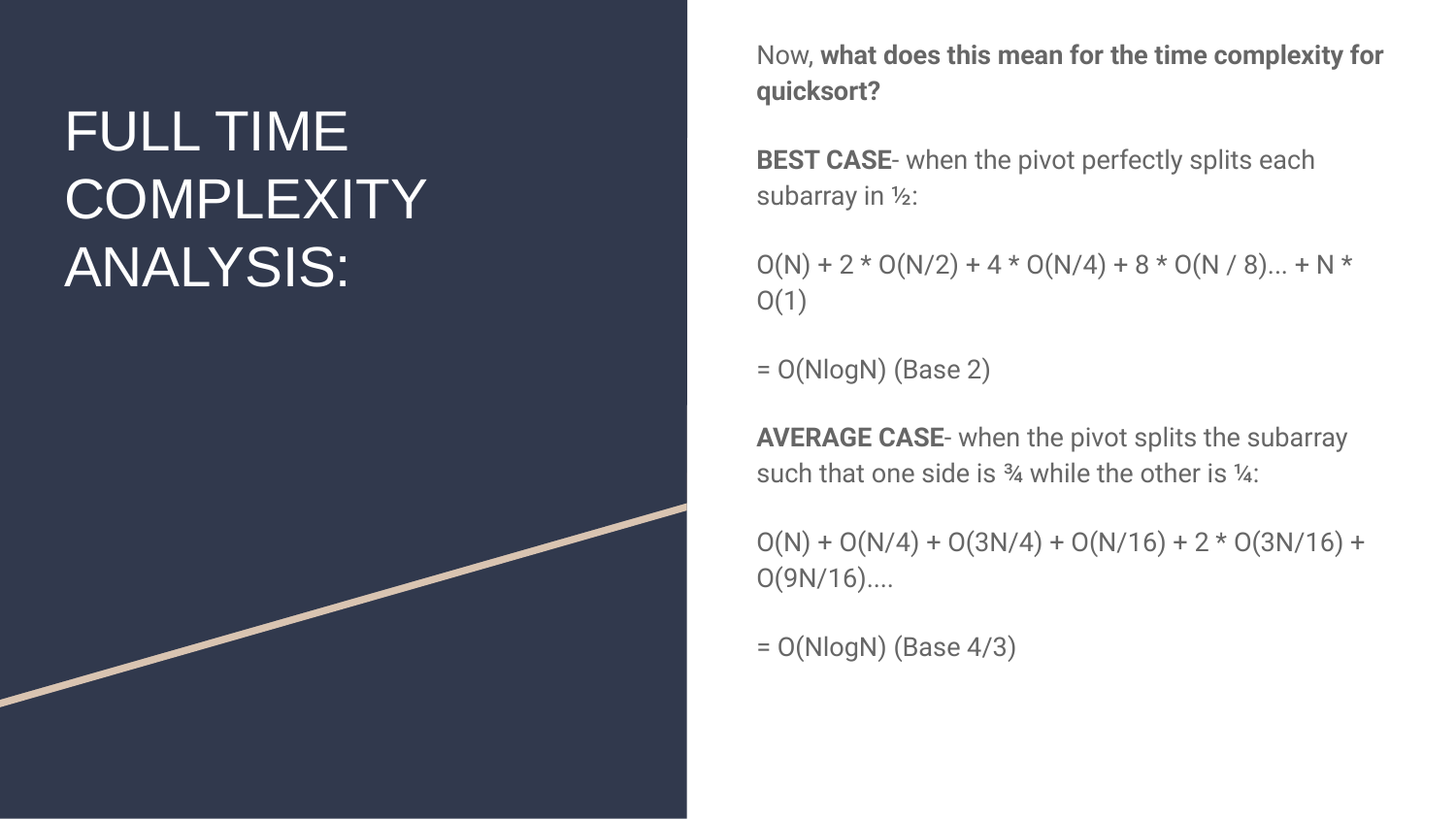

Now, what does this mean for the time complexity for quicksort?
BEST CASE- when the pivot perfectly splits each subarray in ½:
O(N) + 2 * O(N/2) + 4 * O(N/4) + 8 * O(N / 8)... + N * O(1)
= O(NlogN) (Base 2)
AVERAGE CASE- when the pivot splits the subarray such that one side is ¾ while the other is ¼:
O(N) + O(N/4) + O(3N/4) + O(N/16) + 2 * O(3N/16) + O(9N/16)....
= O(NlogN) (Base 4/3)

# FULL TIME COMPLEXITY ANALYSIS: